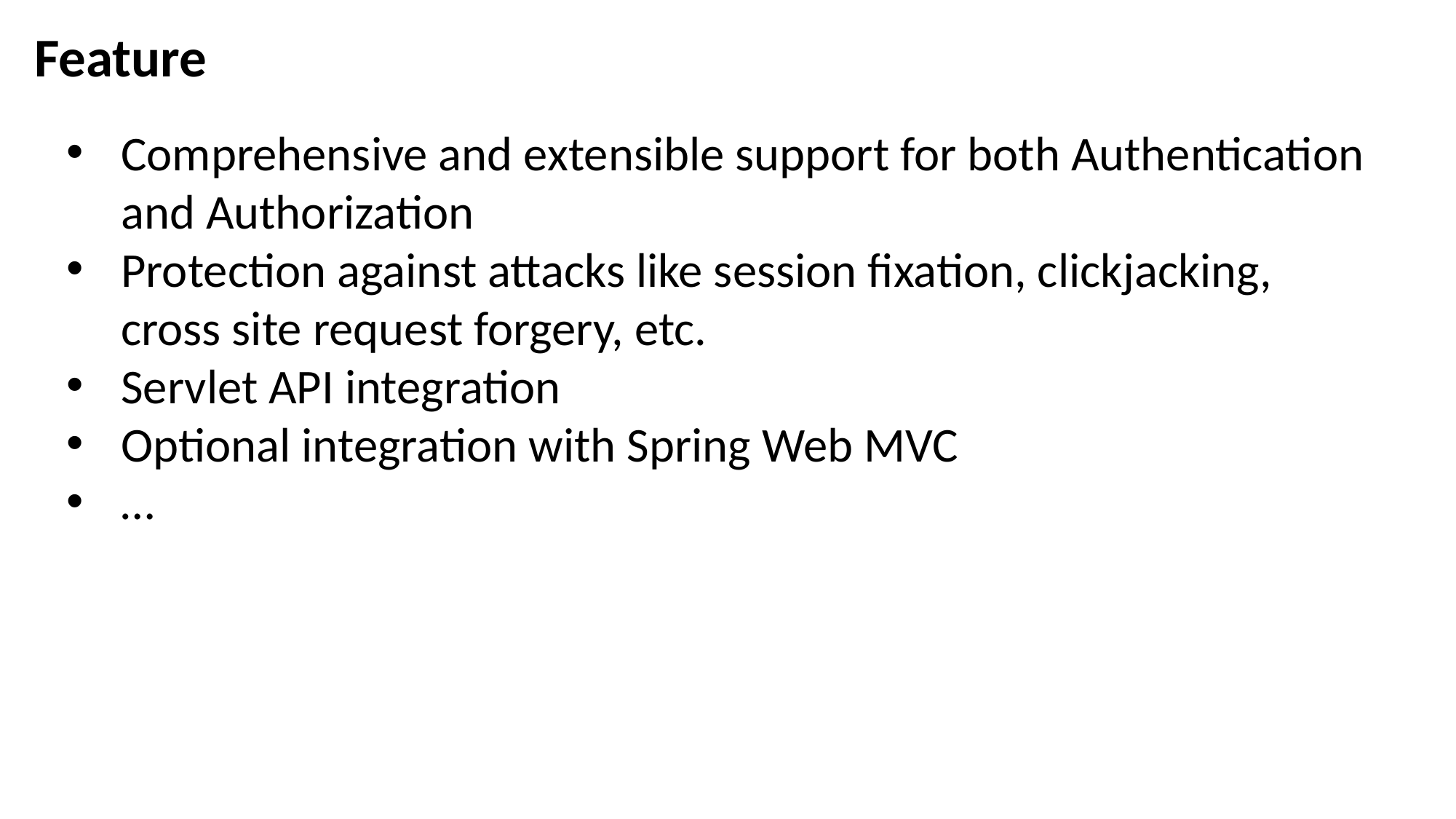

Feature
Comprehensive and extensible support for both Authentication and Authorization
Protection against attacks like session fixation, clickjacking, cross site request forgery, etc.
Servlet API integration
Optional integration with Spring Web MVC
…